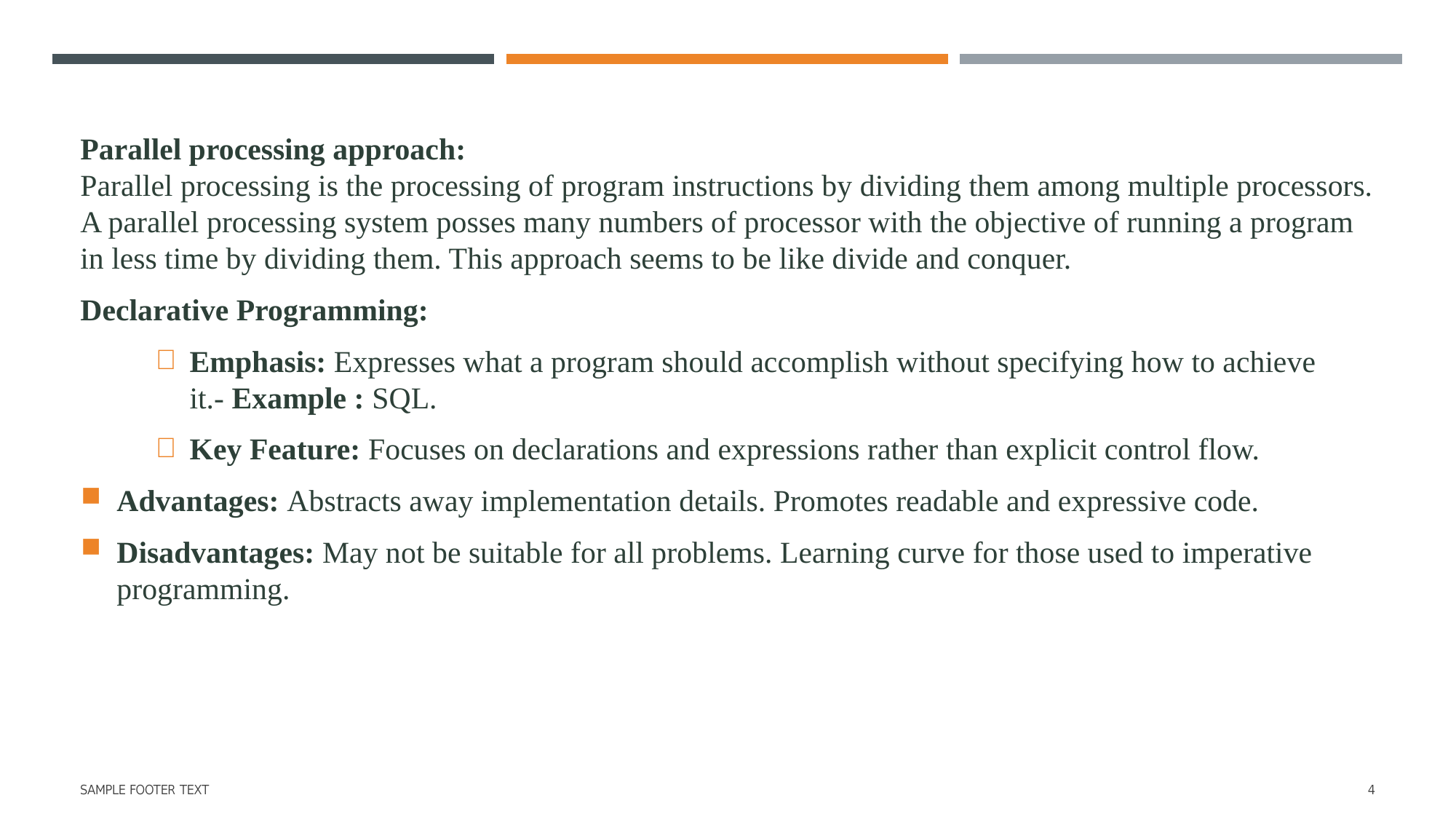

Parallel processing approach:
Parallel processing is the processing of program instructions by dividing them among multiple processors. A parallel processing system posses many numbers of processor with the objective of running a program in less time by dividing them. This approach seems to be like divide and conquer.
Declarative Programming:
Emphasis: Expresses what a program should accomplish without specifying how to achieve it.- Example : SQL.
Key Feature: Focuses on declarations and expressions rather than explicit control flow.
Advantages: Abstracts away implementation details. Promotes readable and expressive code.
Disadvantages: May not be suitable for all problems. Learning curve for those used to imperative programming.

Sample Footer Text
4